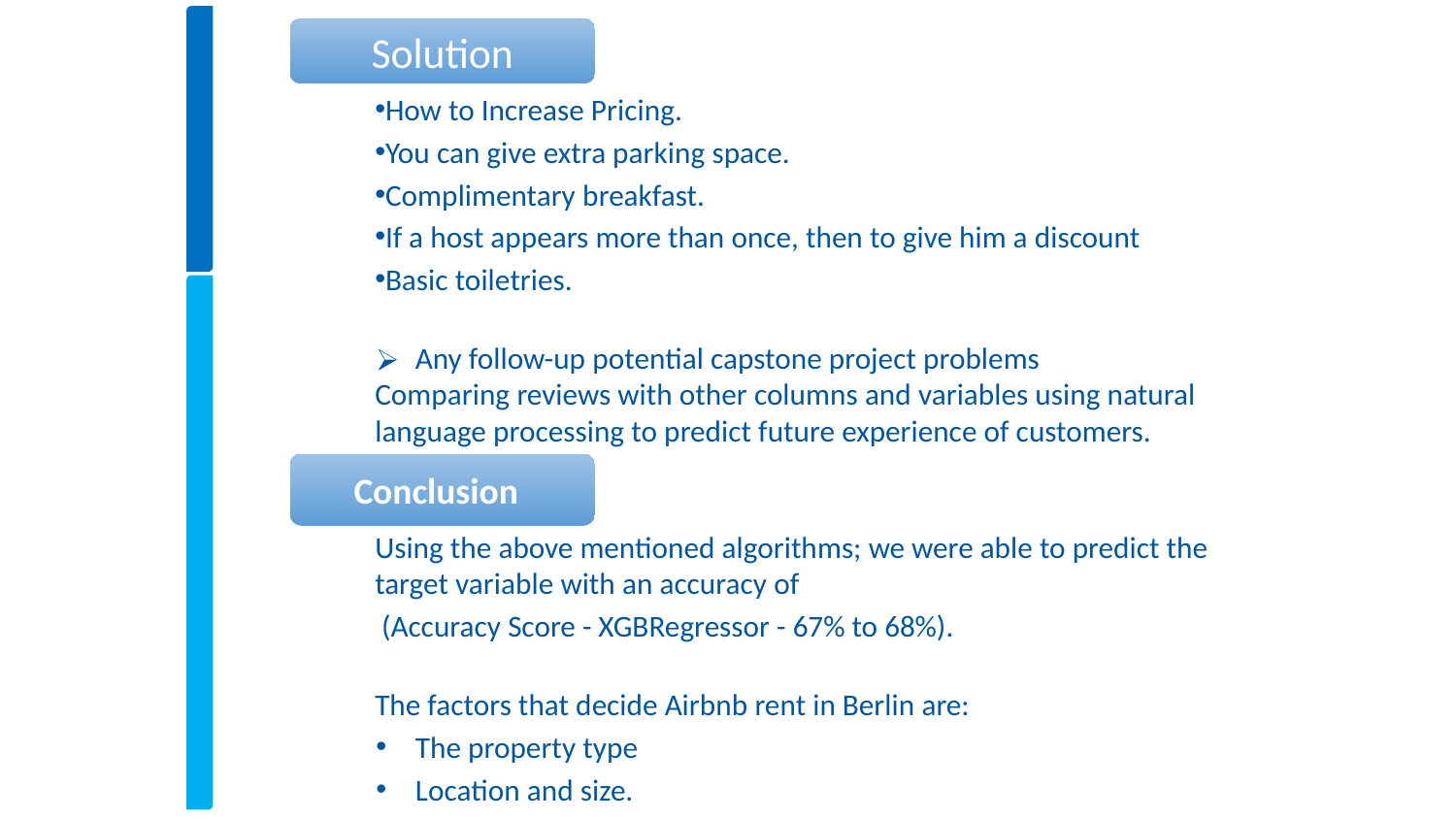

Solution

How to Increase Pricing.
You can give extra parking space.
Complimentary breakfast.
If a host appears more than once, then to give him a discount
Basic toiletries.

Any follow-up potential capstone project problems
Comparing reviews with other columns and variables using natural language processing to predict future experience of customers.

Using the above mentioned algorithms; we were able to predict the target variable with an accuracy of
 (Accuracy Score - XGBRegressor - 67% to 68%).
The factors that decide Airbnb rent in Berlin are:
The property type
Location and size.

      Conclusion